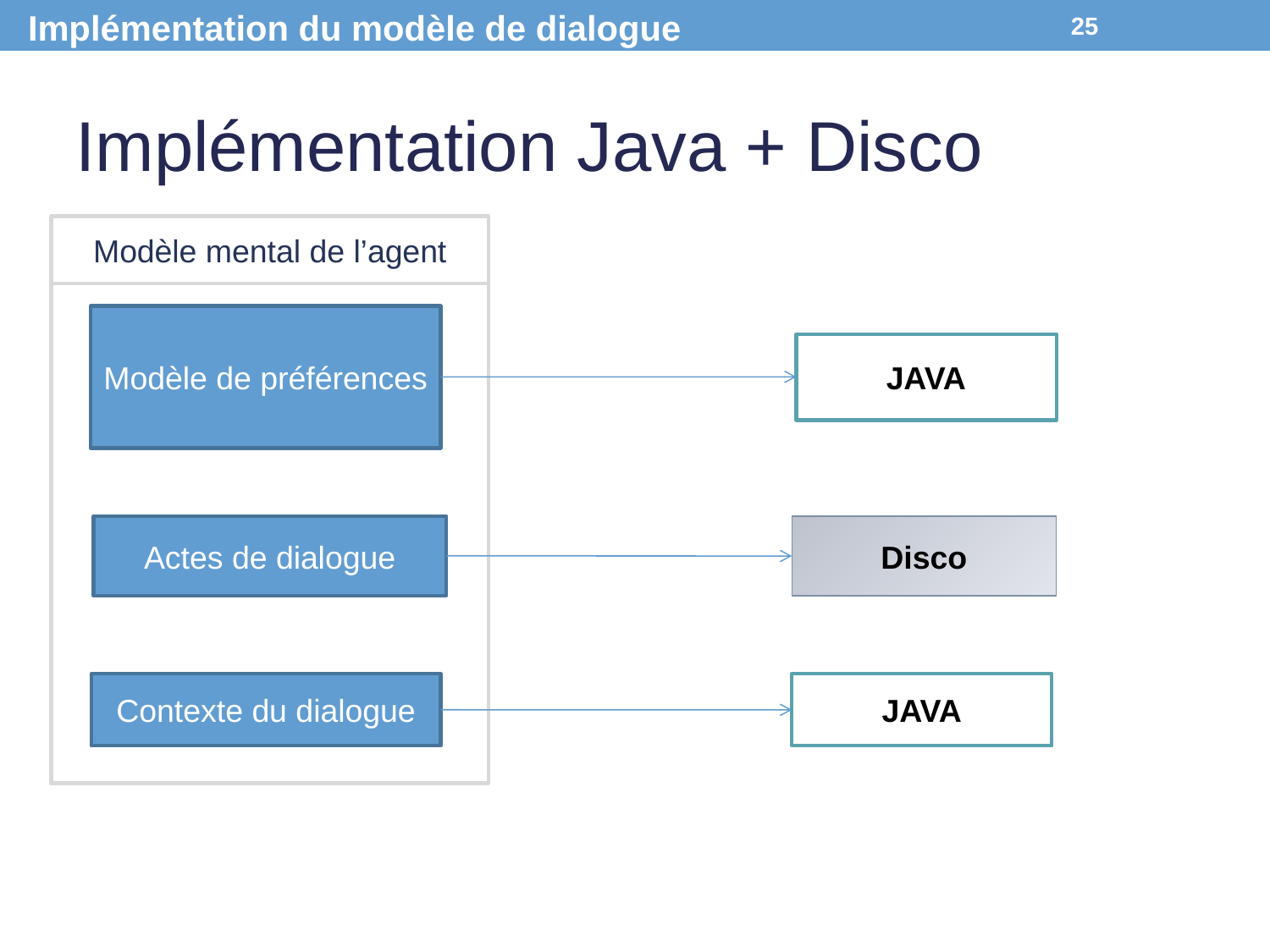

Implémentation du modèle de dialogue
25
Implémentation Java + Disco
Modèle mental de l’agent

Modèle de préférences
JAVA

Actes de dialogue
Disco

Contexte du dialogue
JAVA